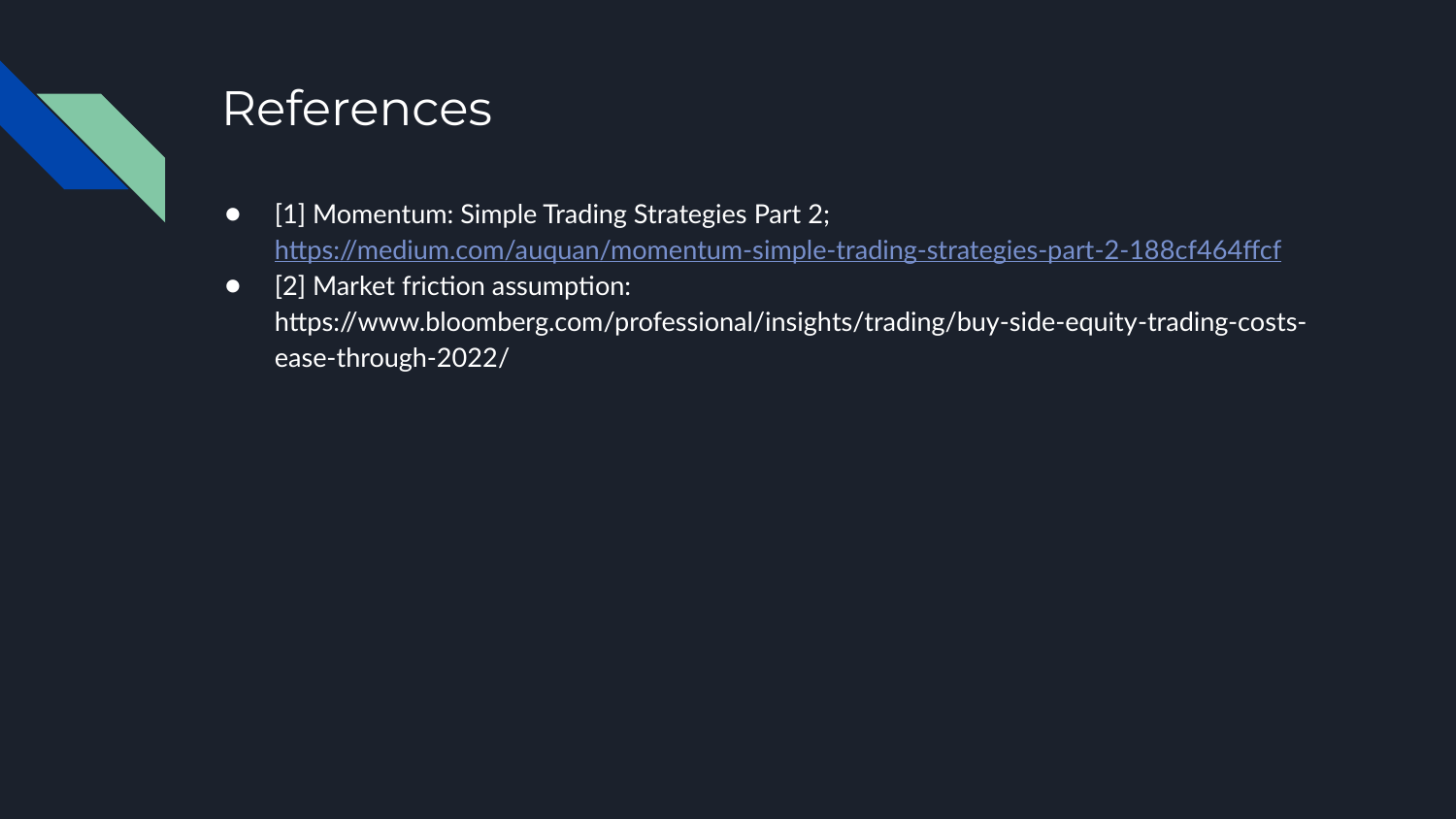

# References
[1] Momentum: Simple Trading Strategies Part 2; https://medium.com/auquan/momentum-simple-trading-strategies-part-2-188cf464ffcf
[2] Market friction assumption: https://www.bloomberg.com/professional/insights/trading/buy-side-equity-trading-costs-ease-through-2022/